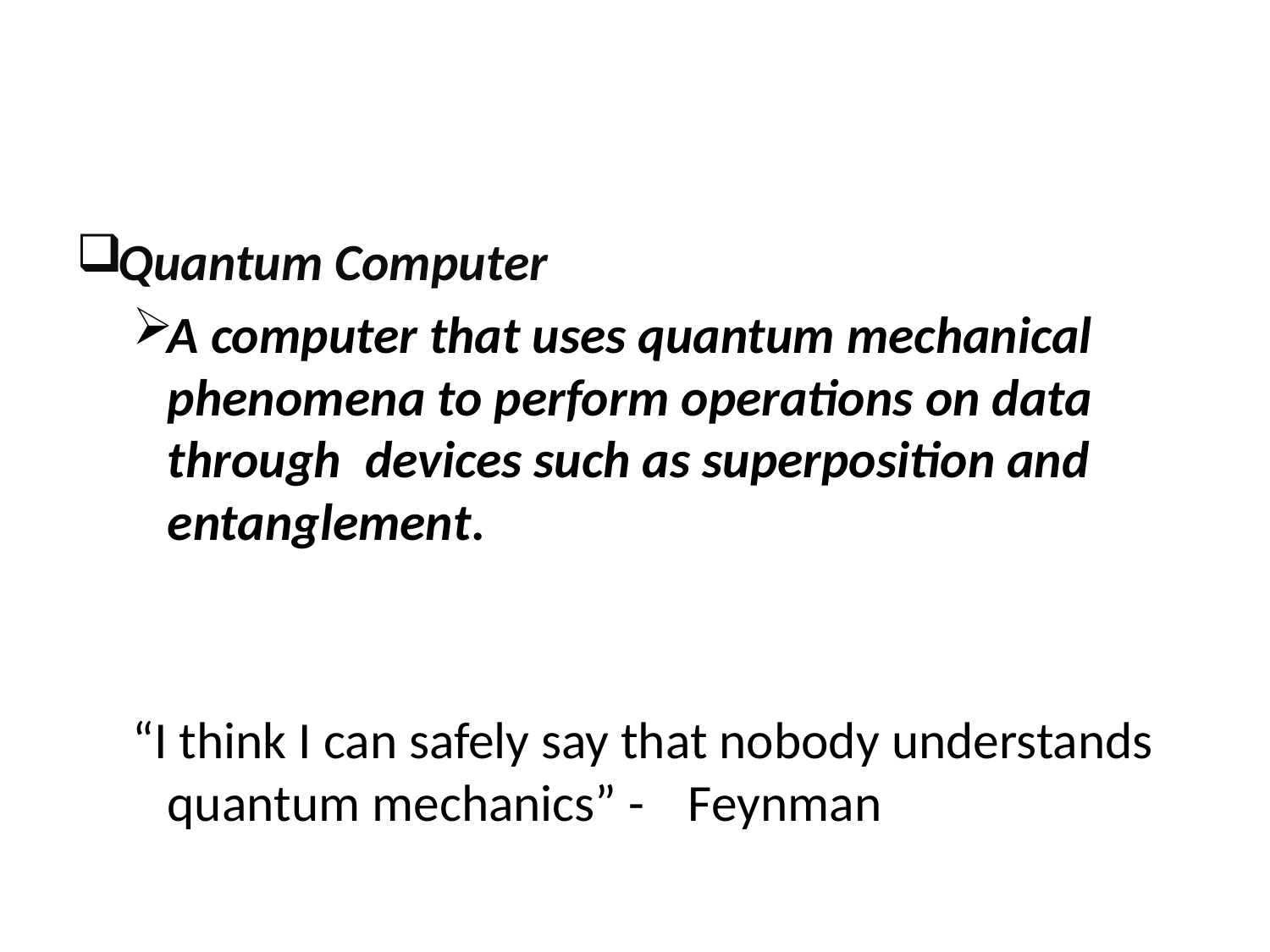

# Introduction
Quantum Computer
A computer that uses quantum mechanical phenomena to perform operations on data through  devices such as superposition and entanglement.

“I think I can safely say that nobody understands quantum mechanics” - 							Feynman